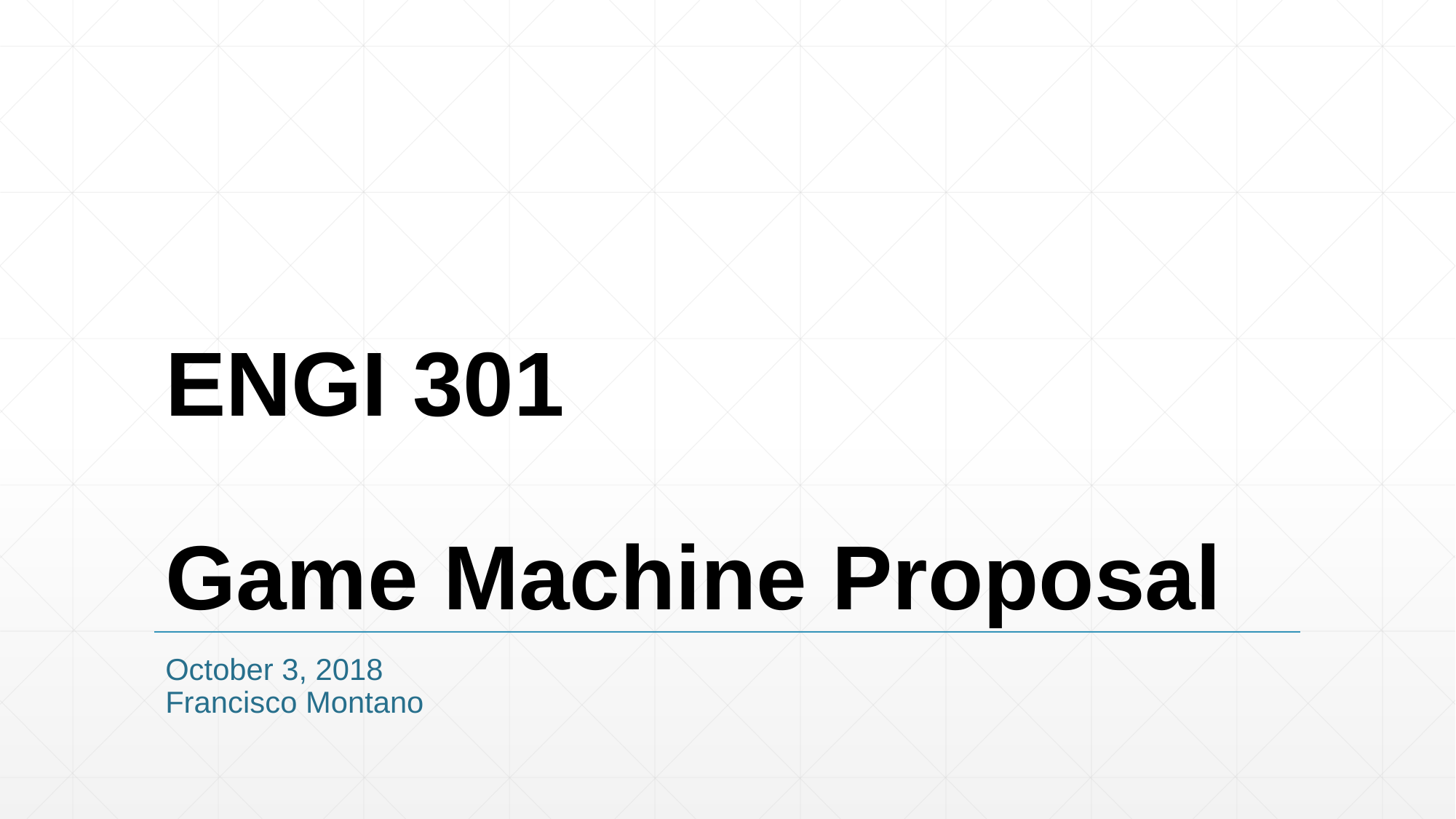

# ENGI 301 Game Machine Proposal
October 3, 2018
Francisco Montano